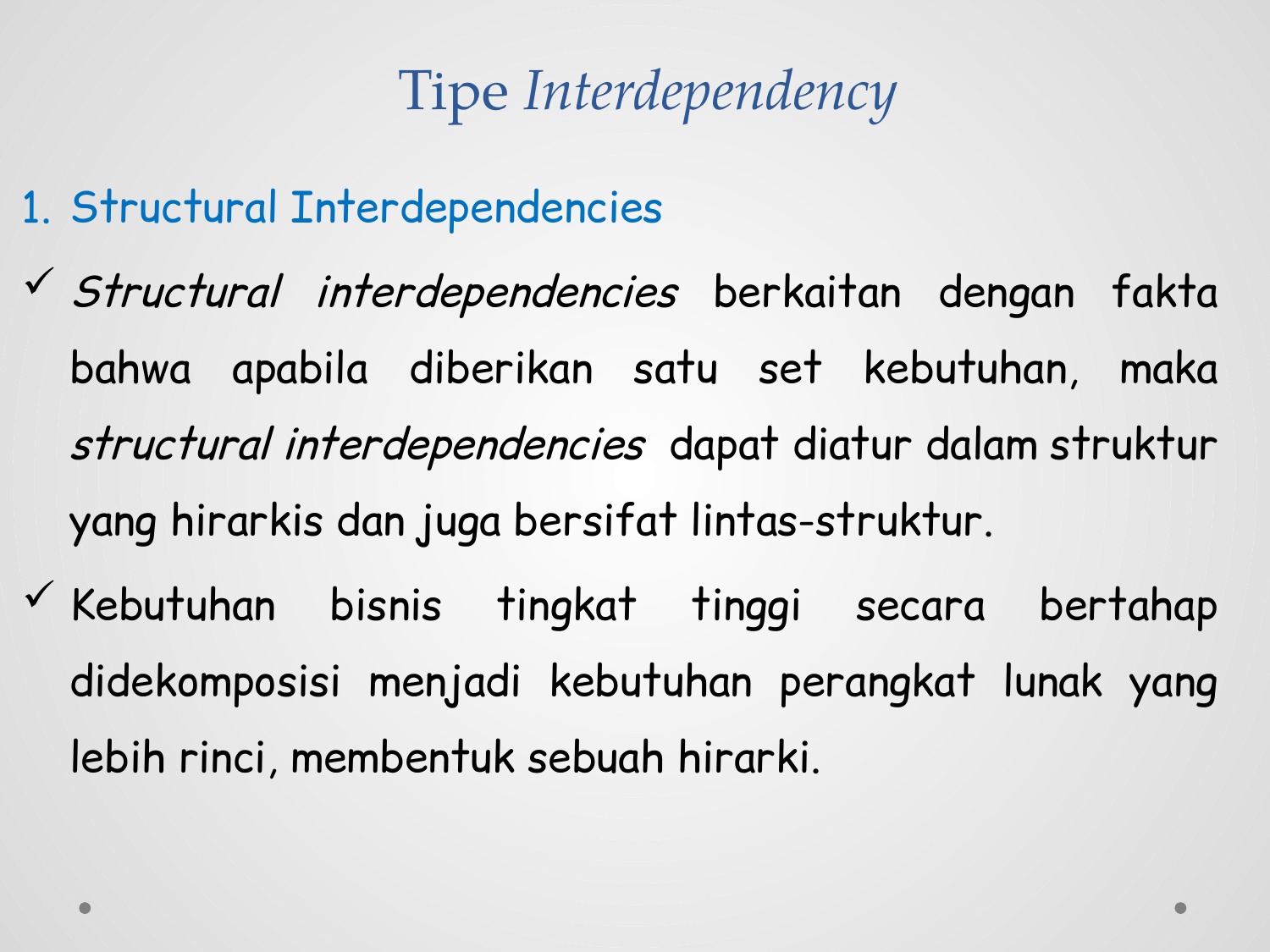

# Tipe Interdependency
Structural Interdependencies
Structural interdependencies berkaitan dengan fakta bahwa apabila diberikan satu set kebutuhan, maka structural interdependencies  dapat diatur dalam struktur yang hirarkis dan juga bersifat lintas-struktur.
Kebutuhan bisnis tingkat tinggi secara bertahap didekomposisi menjadi kebutuhan perangkat lunak yang lebih rinci, membentuk sebuah hirarki.